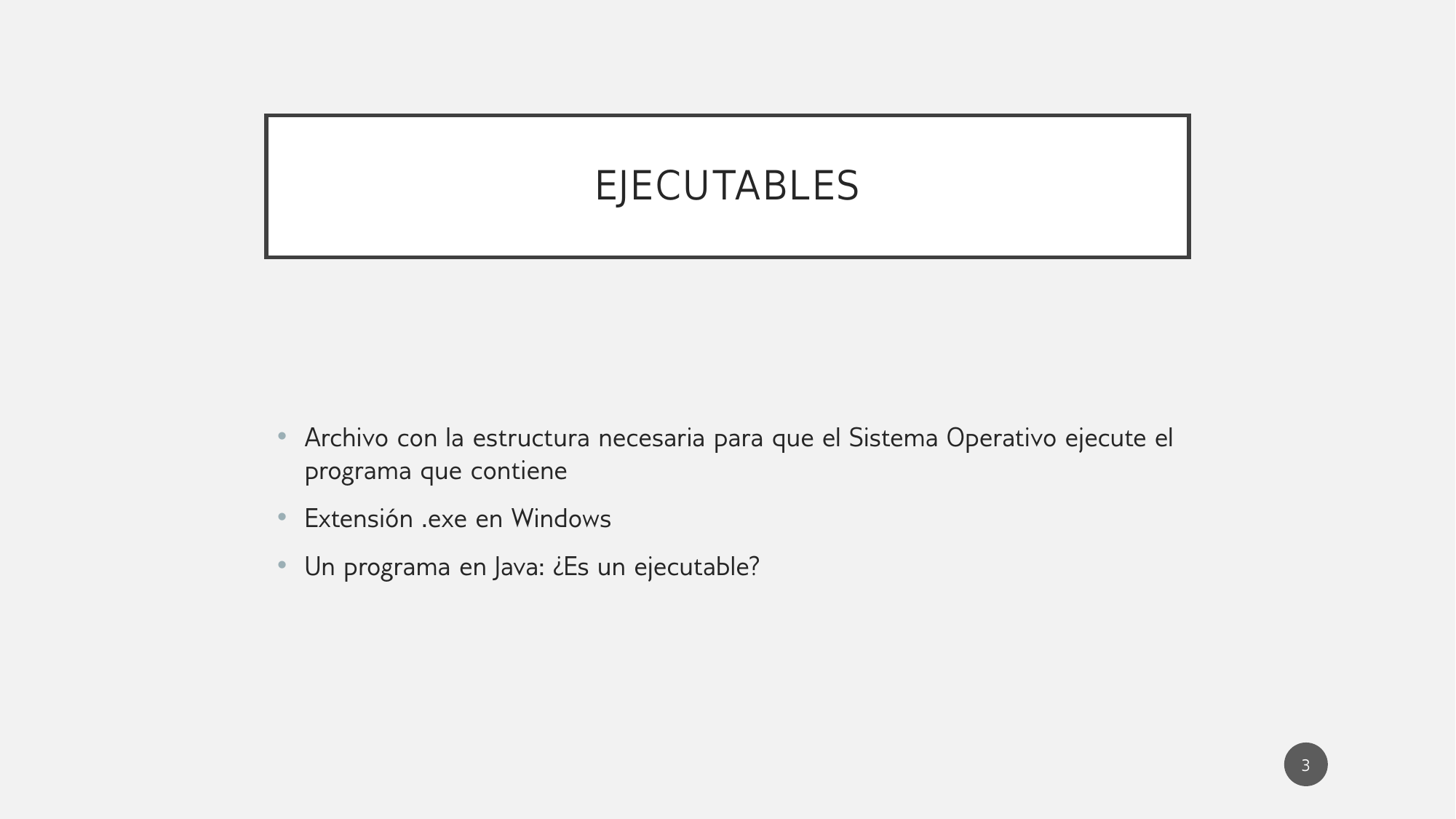

# Ejecutables
Archivo con la estructura necesaria para que el Sistema Operativo ejecute el programa que contiene
Extensión .exe en Windows
Un programa en Java: ¿Es un ejecutable?
3